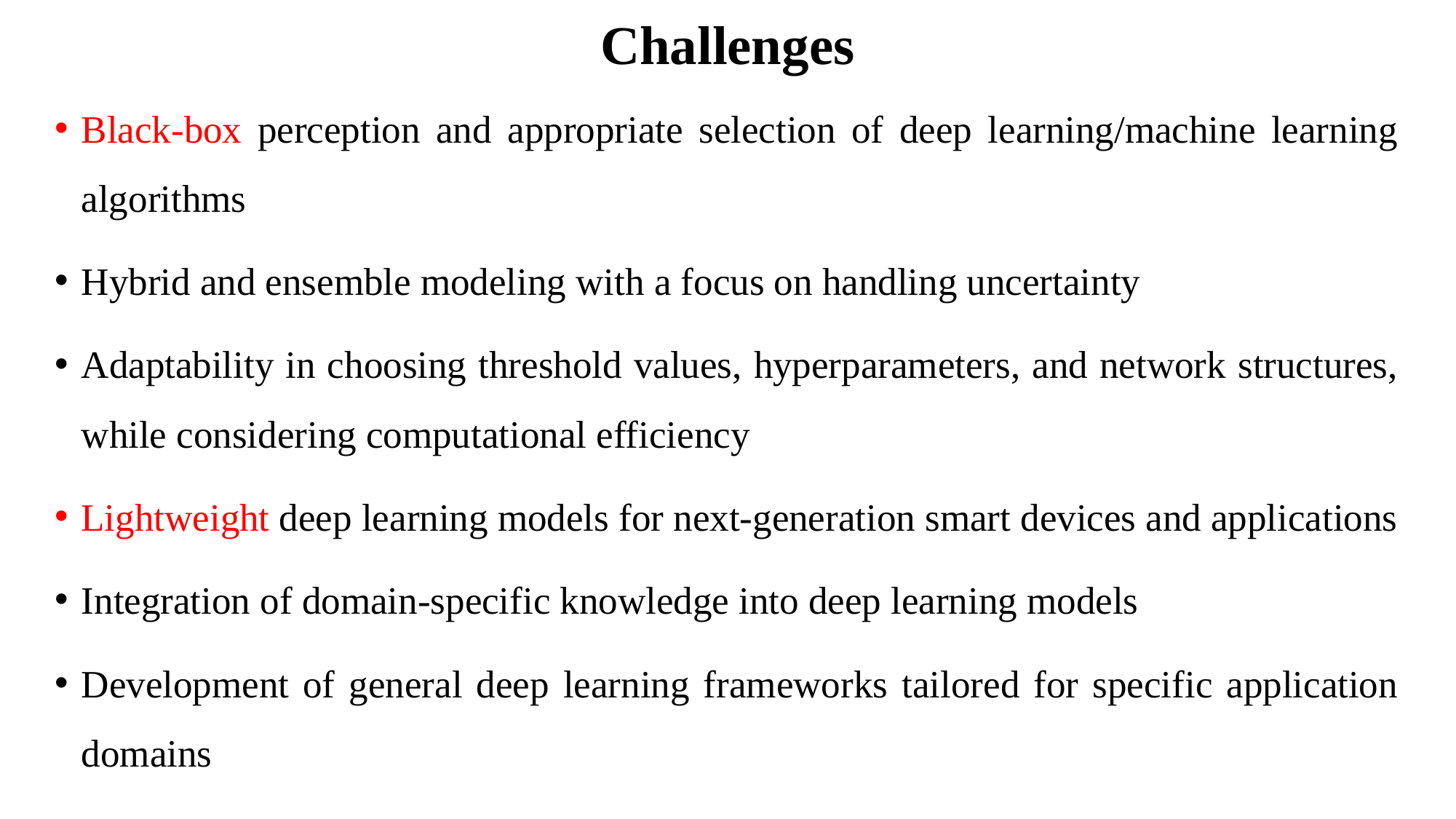

# Challenges
Black-box perception and appropriate selection of deep learning/machine learning algorithms
Hybrid and ensemble modeling with a focus on handling uncertainty
Adaptability in choosing threshold values, hyperparameters, and network structures, while considering computational efficiency
Lightweight deep learning models for next-generation smart devices and applications
Integration of domain-specific knowledge into deep learning models
Development of general deep learning frameworks tailored for specific application domains